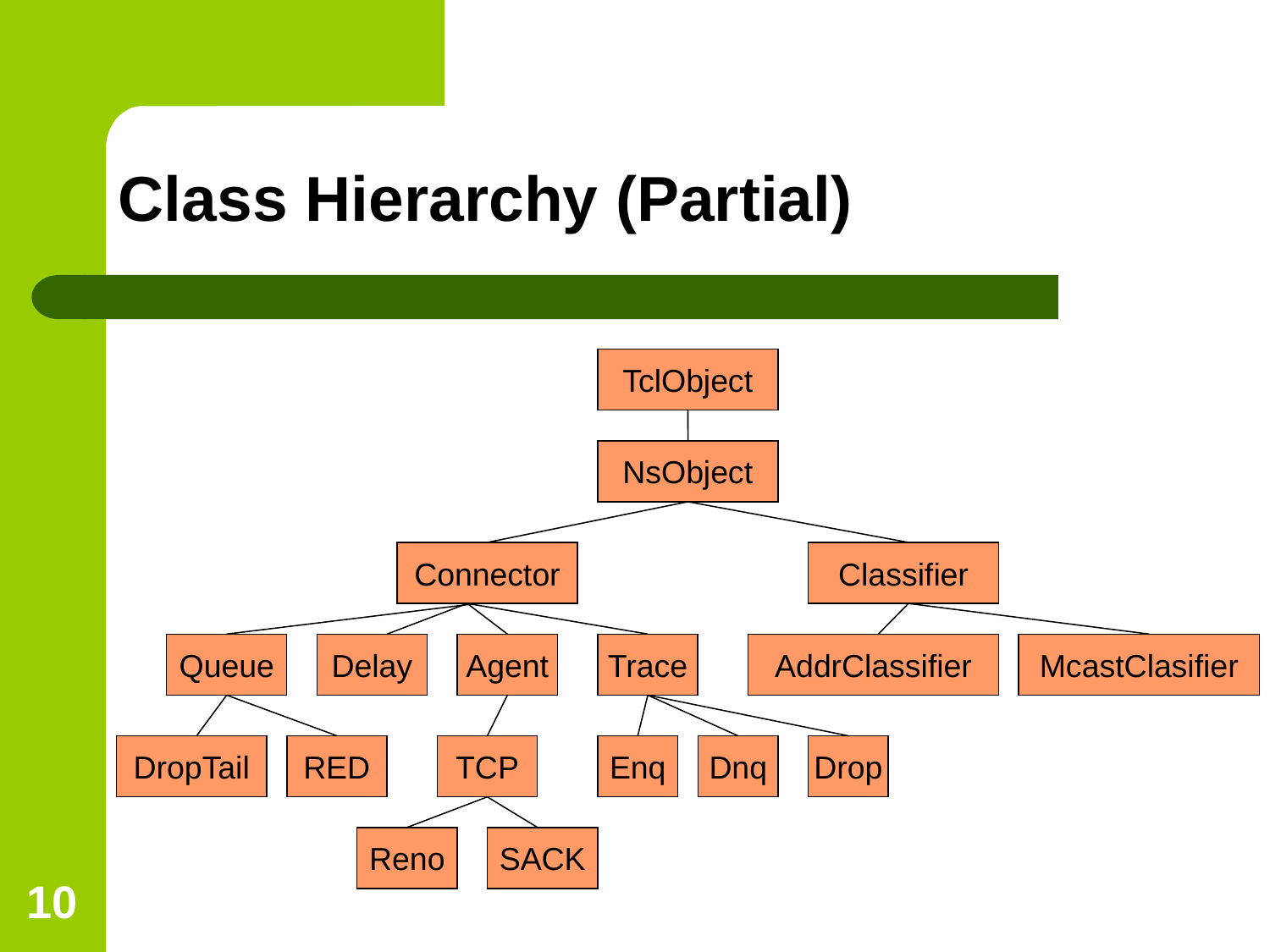

Class Hierarchy (Partial)
TclObject

NsObject

Connector
Classifier

Queue
Delay
Agent
Trace
AddrClassifier
McastClasifier

DropTail
RED
TCP
Enq
Dnq
Drop

Reno
SACK
10